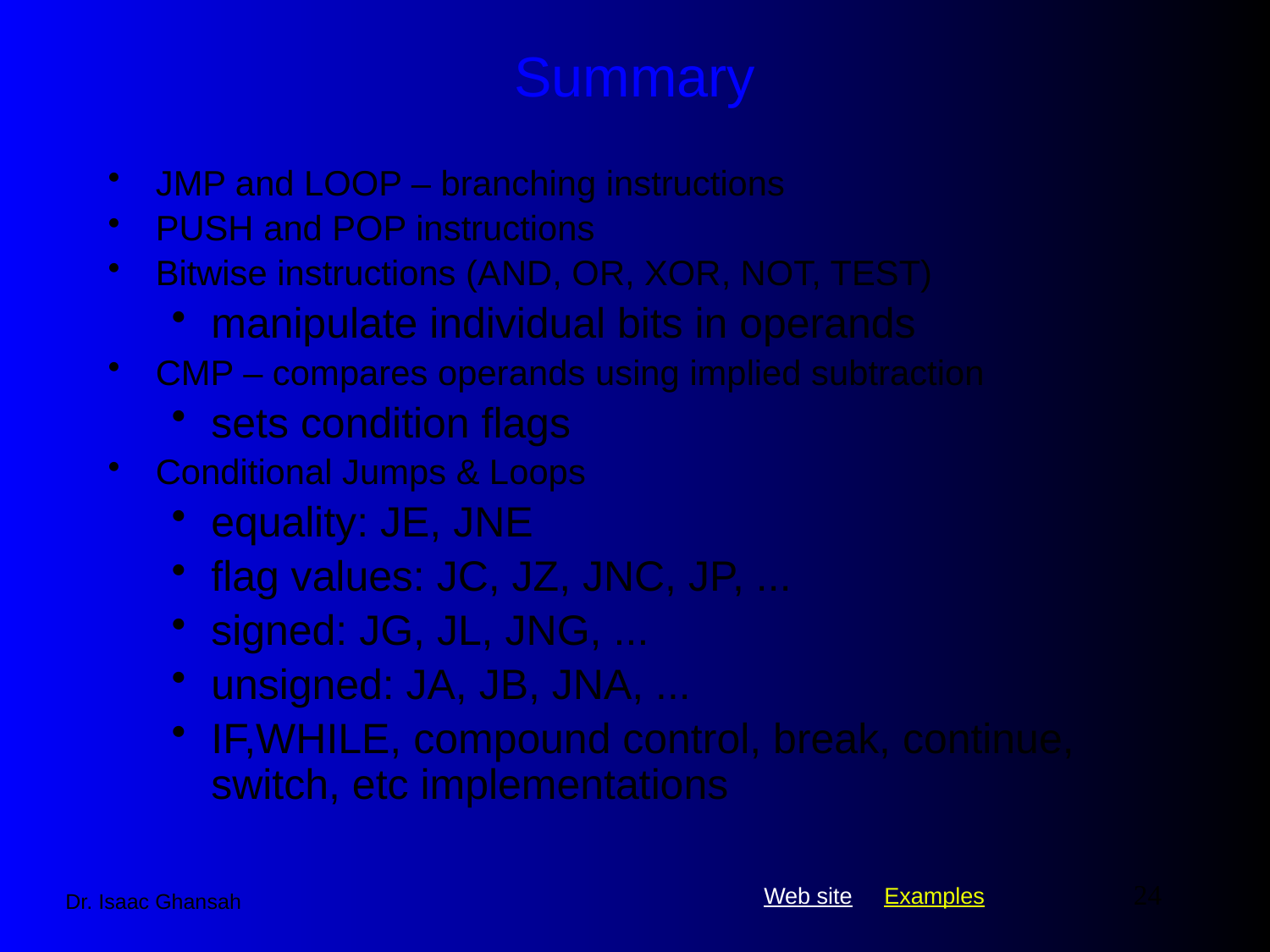

# Summary
JMP and LOOP – branching instructions
PUSH and POP instructions
Bitwise instructions (AND, OR, XOR, NOT, TEST)
manipulate individual bits in operands
CMP – compares operands using implied subtraction
sets condition flags
Conditional Jumps & Loops
equality: JE, JNE
flag values: JC, JZ, JNC, JP, ...
signed: JG, JL, JNG, ...
unsigned: JA, JB, JNA, ...
IF,WHILE, compound control, break, continue, switch, etc implementations
24
Dr. Isaac Ghansah